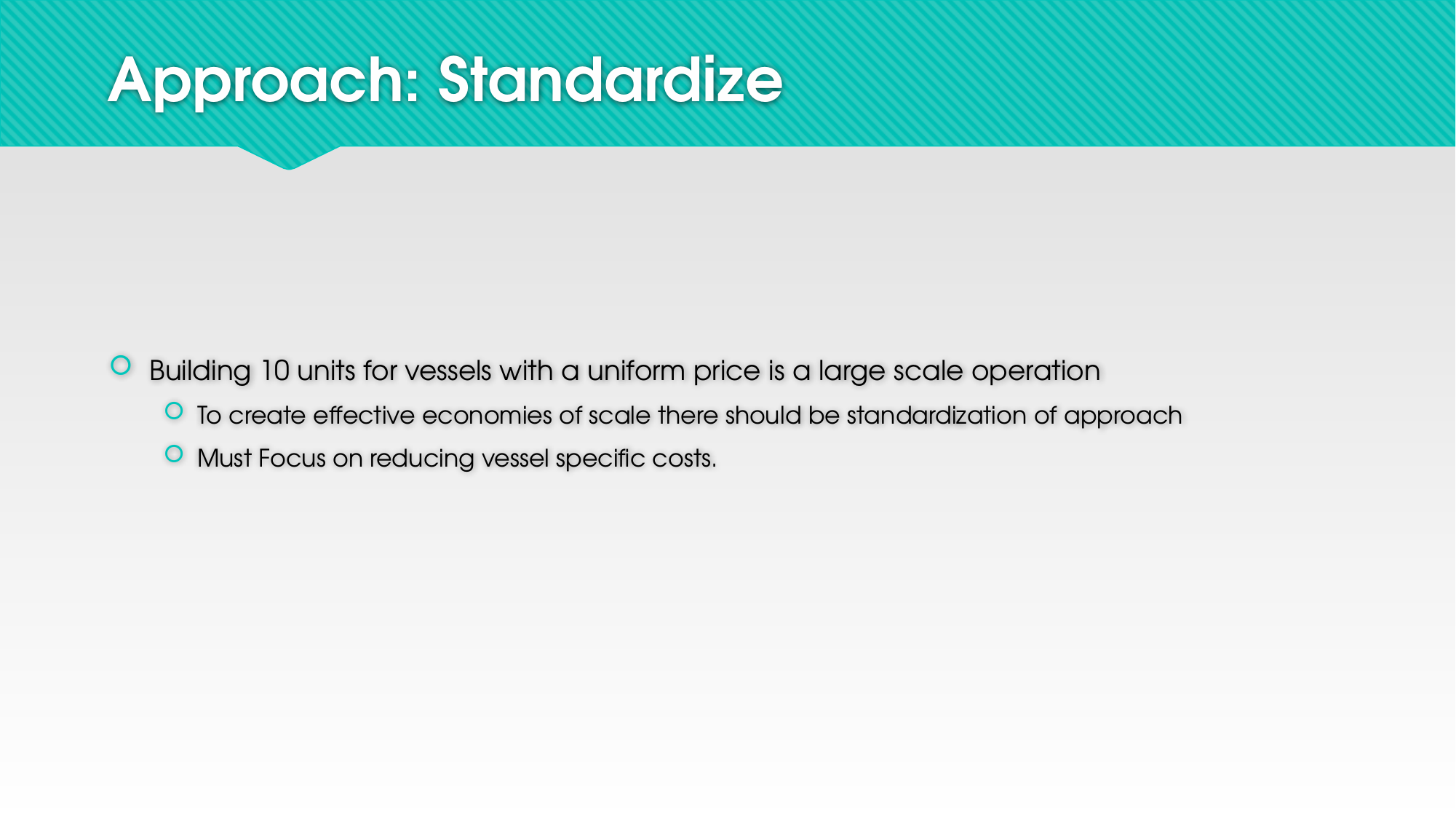

# Approach: Standardize
Building 10 units for vessels with a uniform price is a large scale operation
To create effective economies of scale there should be standardization of approach
Must Focus on reducing vessel specific costs.